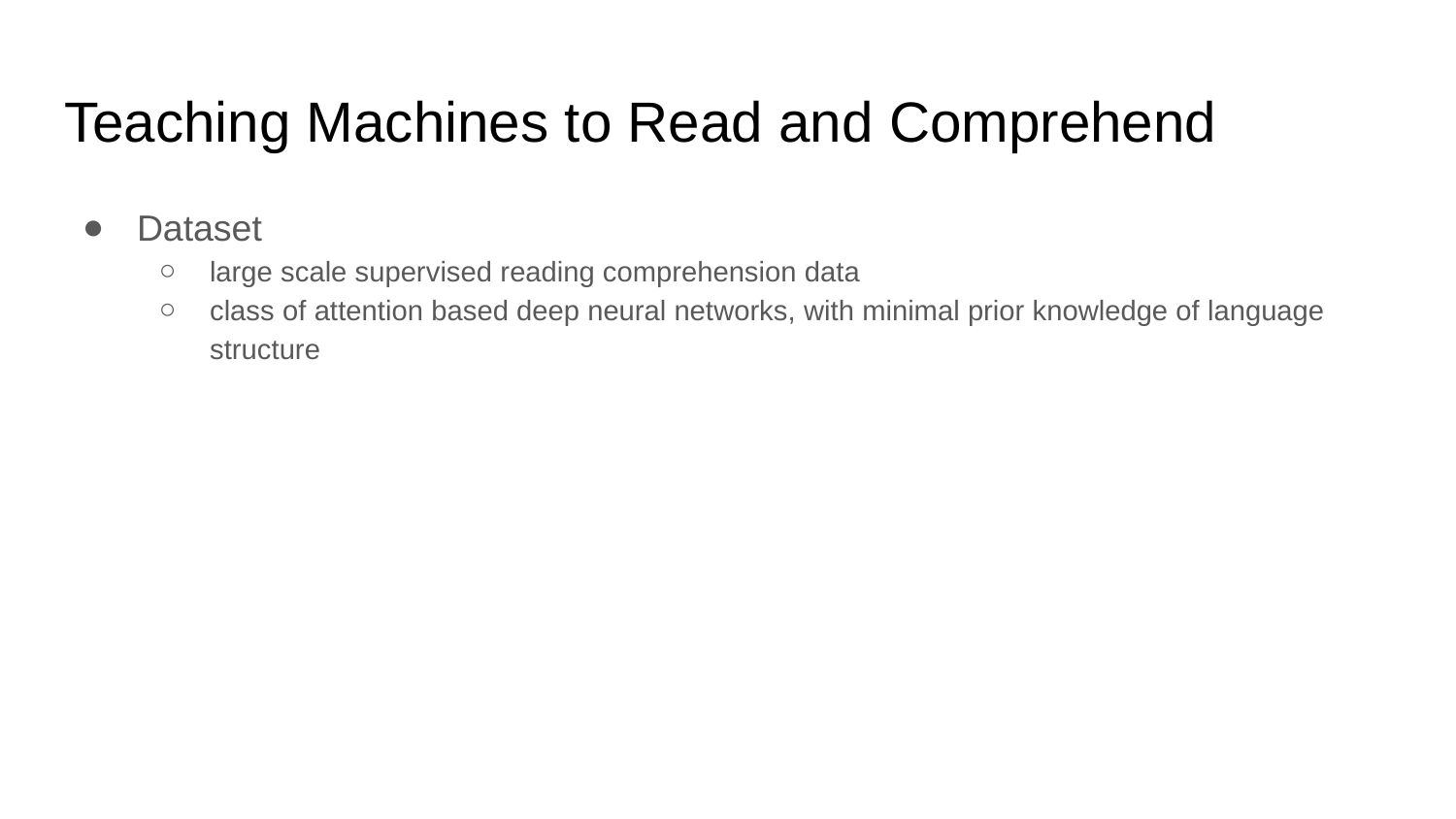

# Teaching Machines to Read and Comprehend
Dataset
large scale supervised reading comprehension data
class of attention based deep neural networks, with minimal prior knowledge of language structure